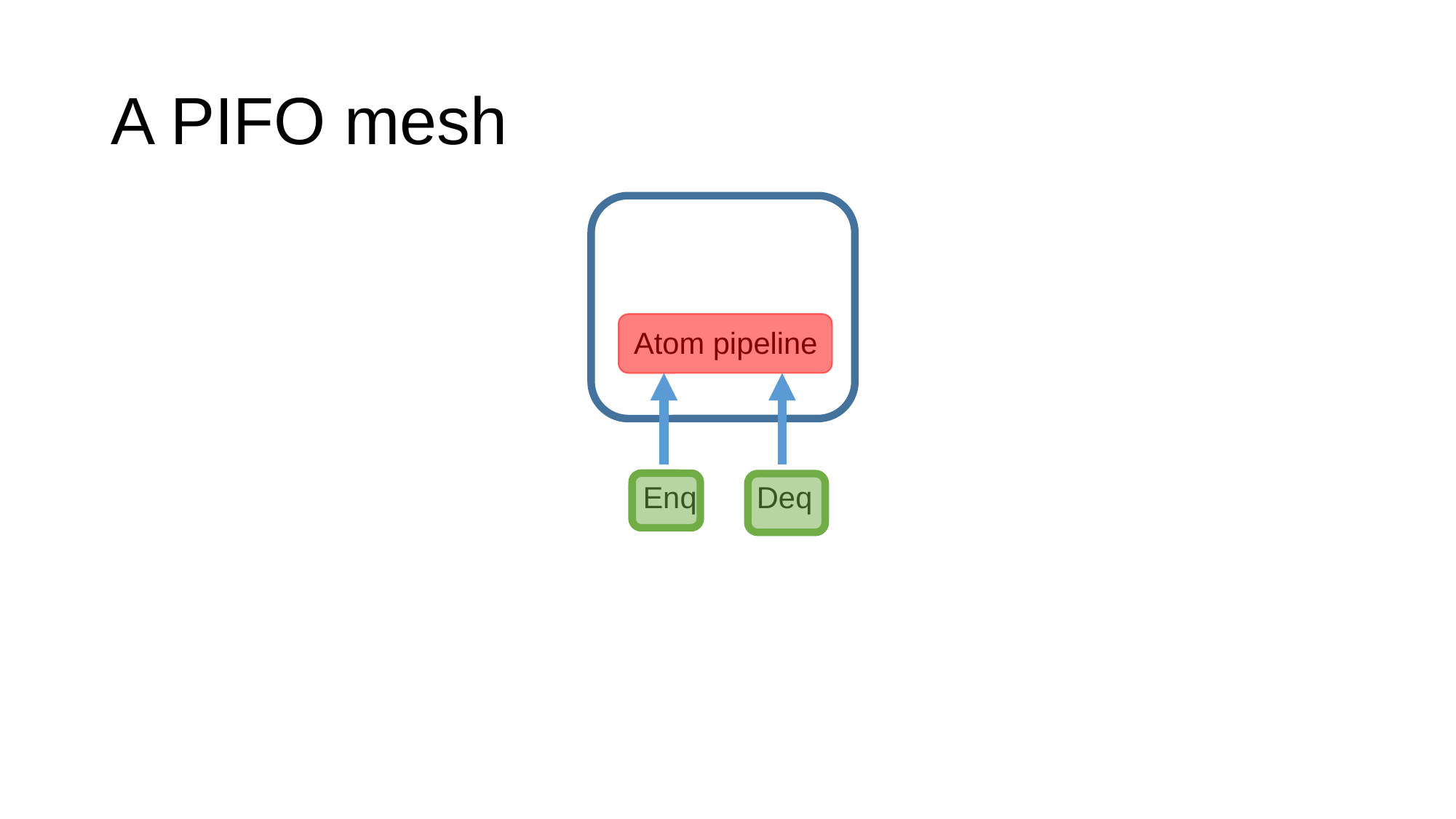

# A PIFO mesh

Atom pipeline

Enq

Deq